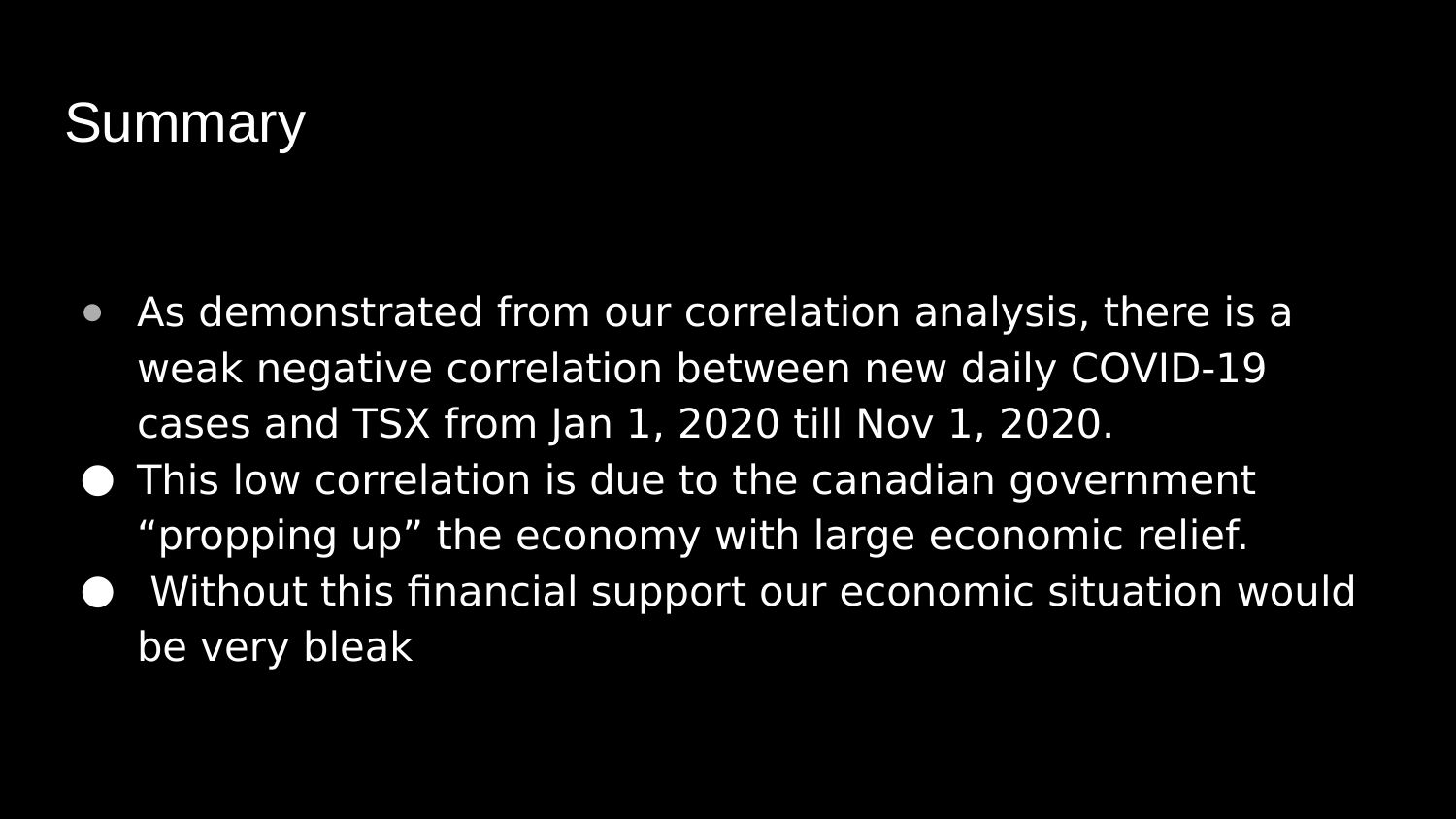

# Summary

As demonstrated from our correlation analysis, there is a weak negative correlation between new daily COVID-19 cases and TSX from Jan 1, 2020 till Nov 1, 2020.
This low correlation is due to the canadian government “propping up” the economy with large economic relief.
 Without this financial support our economic situation would be very bleak